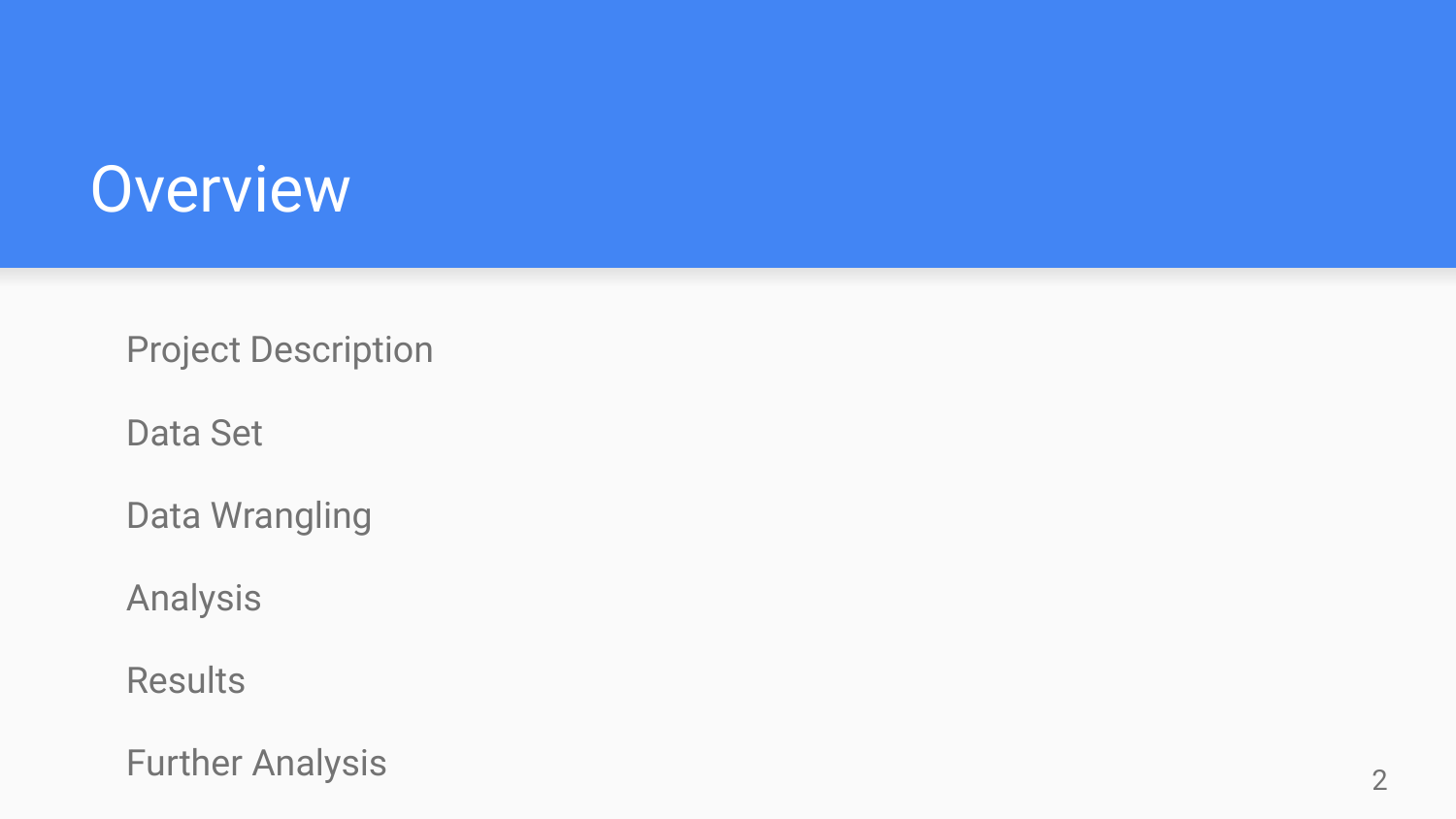

# Overview
Project Description
Data Set
Data Wrangling
Analysis
Results
Further Analysis
2